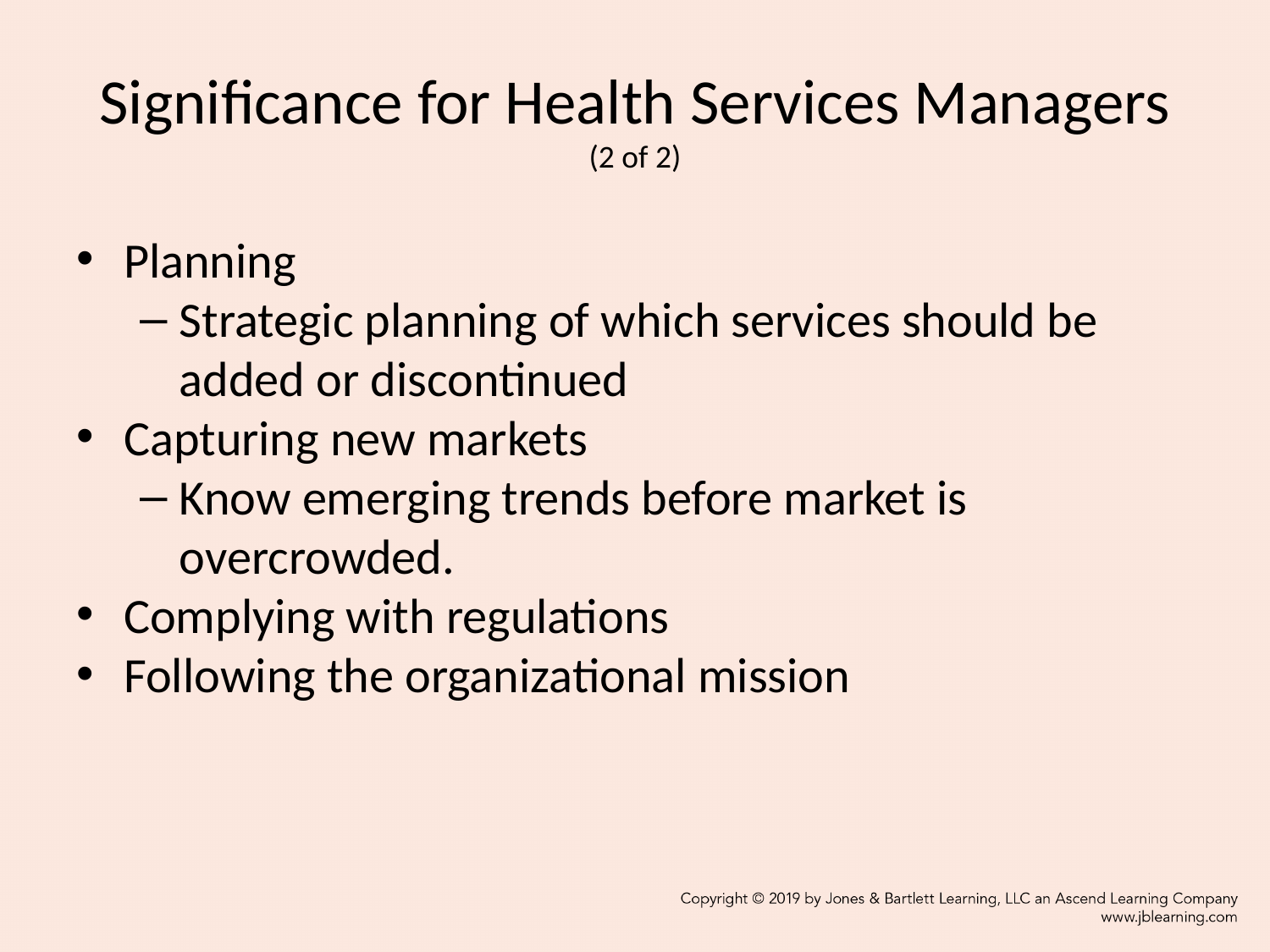

# Significance for Health Services Managers (2 of 2)
Planning
Strategic planning of which services should be added or discontinued
Capturing new markets
Know emerging trends before market is overcrowded.
Complying with regulations
Following the organizational mission